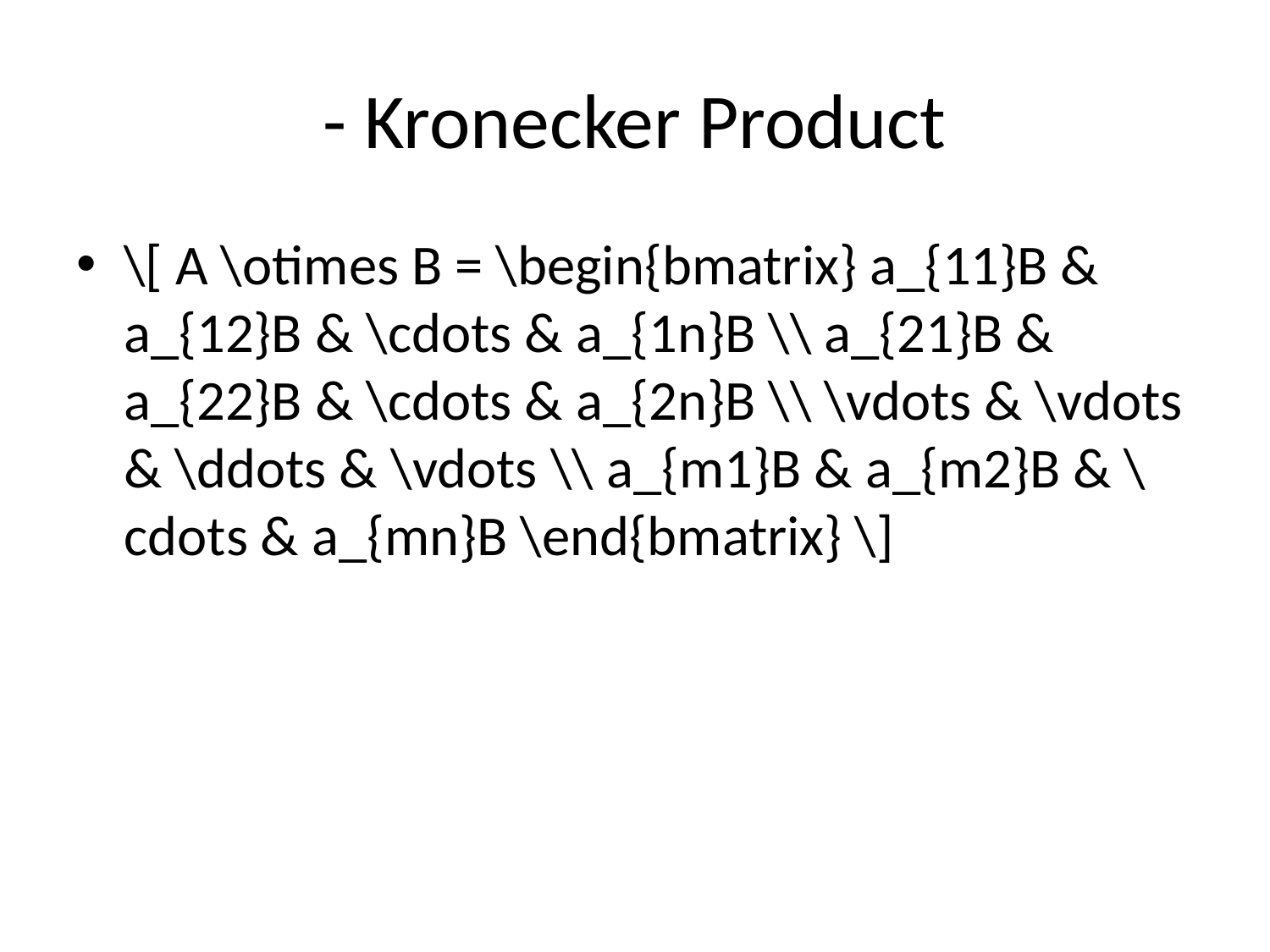

# - Kronecker Product
\[ A \otimes B = \begin{bmatrix} a_{11}B & a_{12}B & \cdots & a_{1n}B \\ a_{21}B & a_{22}B & \cdots & a_{2n}B \\ \vdots & \vdots & \ddots & \vdots \\ a_{m1}B & a_{m2}B & \cdots & a_{mn}B \end{bmatrix} \]